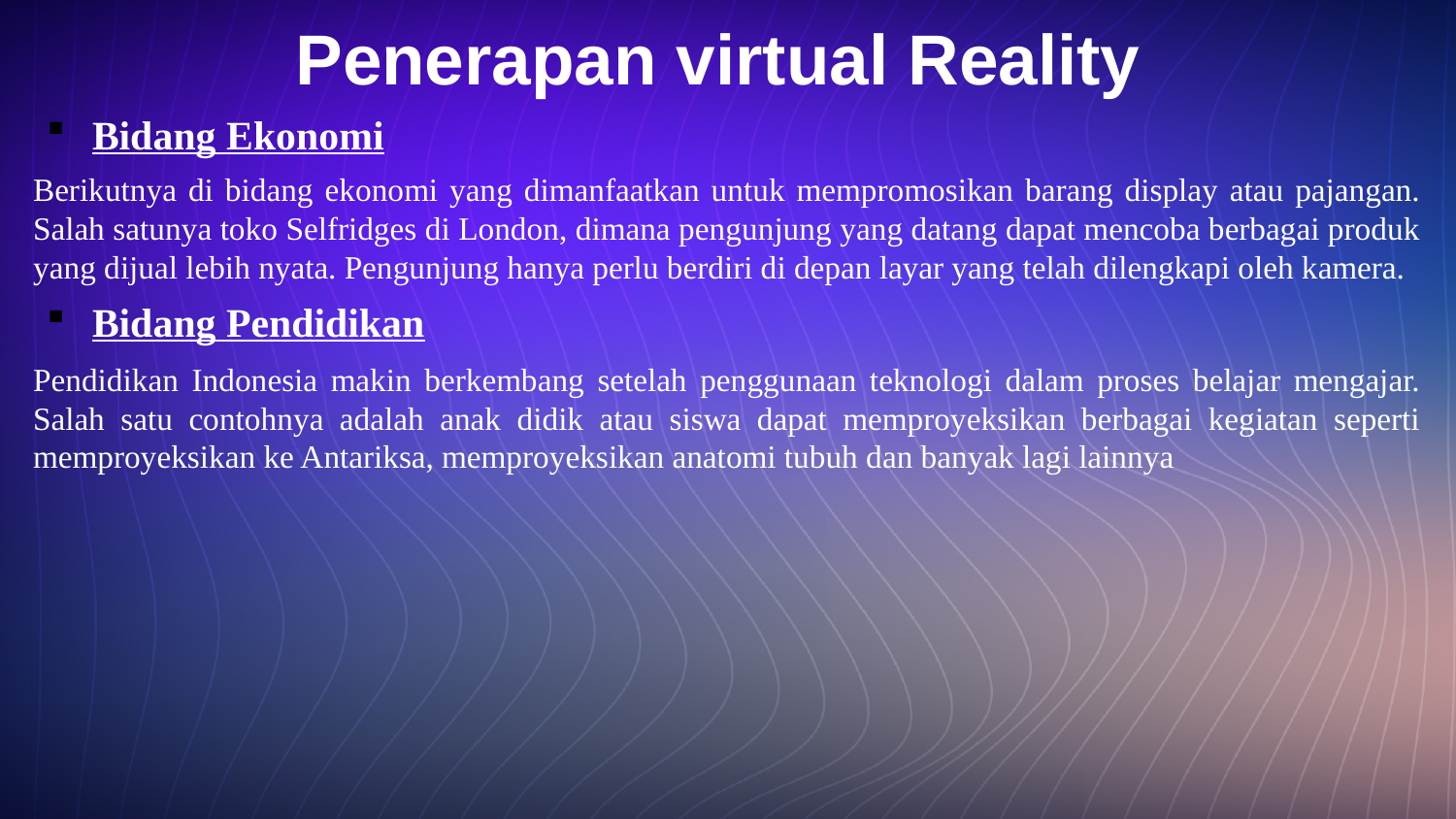

# Penerapan virtual Reality
Bidang Ekonomi
Berikutnya di bidang ekonomi yang dimanfaatkan untuk mempromosikan barang display atau pajangan. Salah satunya toko Selfridges di London, dimana pengunjung yang datang dapat mencoba berbagai produk yang dijual lebih nyata. Pengunjung hanya perlu berdiri di depan layar yang telah dilengkapi oleh kamera.
Bidang Pendidikan
Pendidikan Indonesia makin berkembang setelah penggunaan teknologi dalam proses belajar mengajar. Salah satu contohnya adalah anak didik atau siswa dapat memproyeksikan berbagai kegiatan seperti memproyeksikan ke Antariksa, memproyeksikan anatomi tubuh dan banyak lagi lainnya